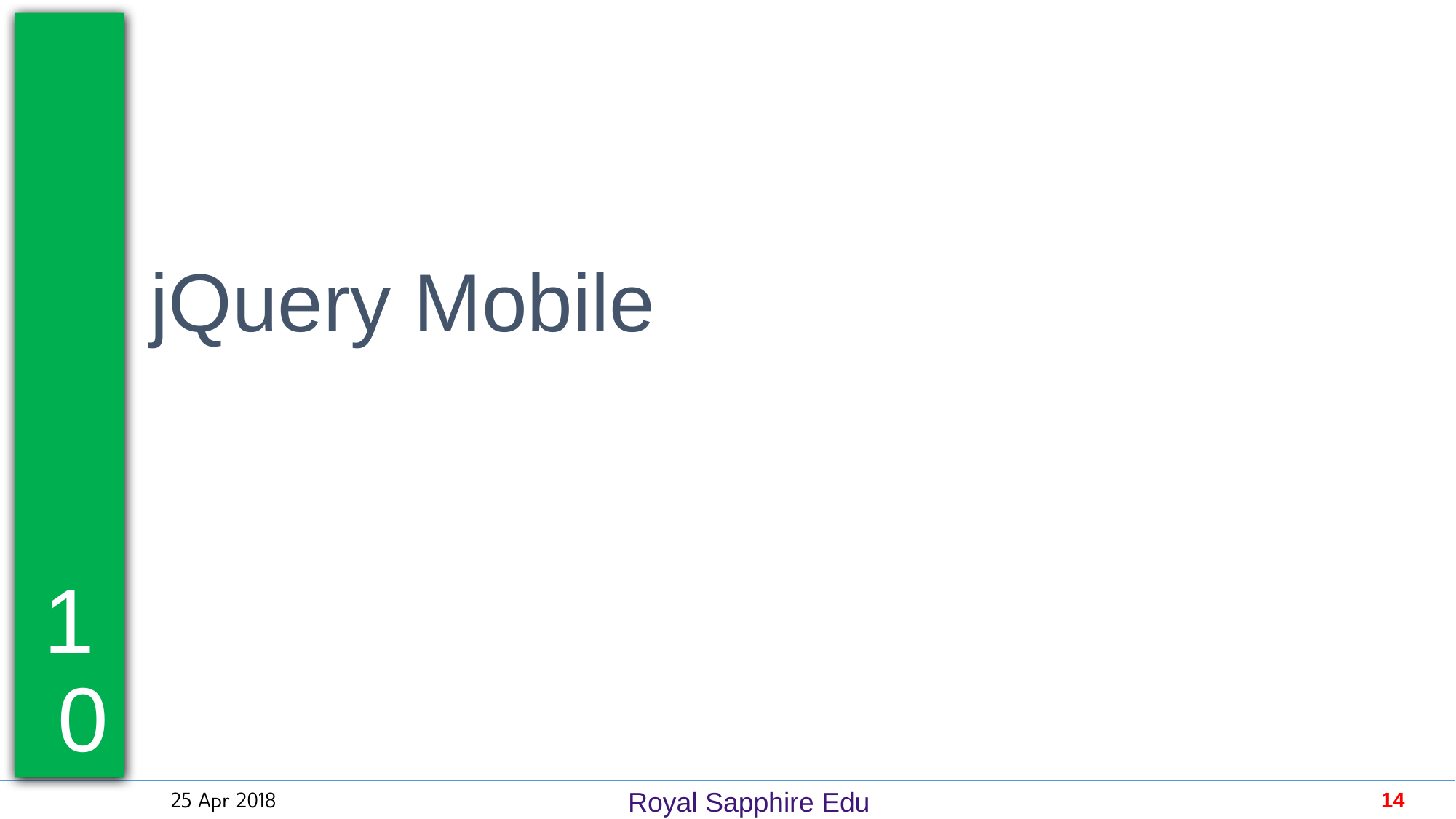

10
jQuery Mobile
25 Apr 2018
14